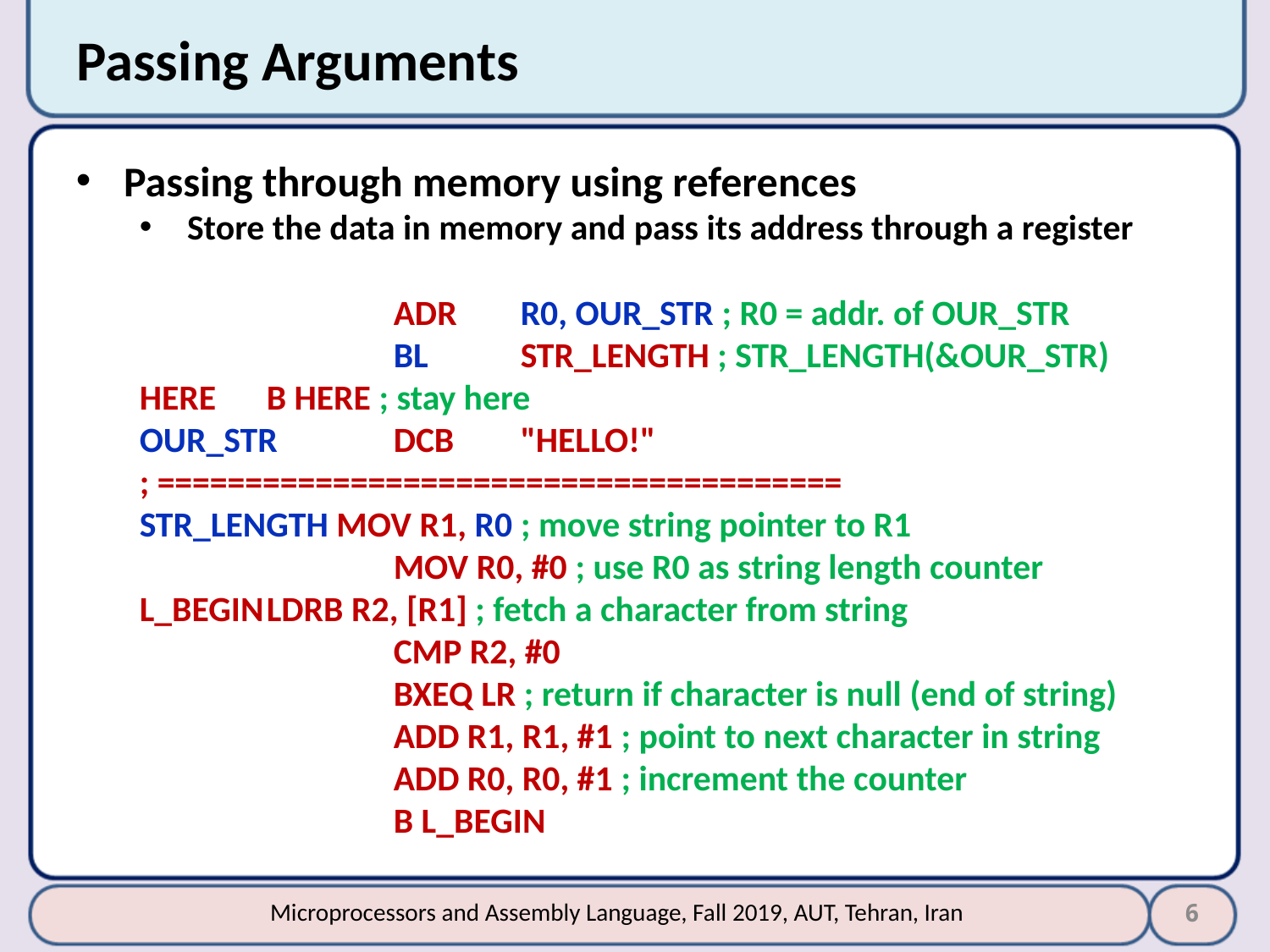

# Passing Arguments
Passing through memory using references
Store the data in memory and pass its address through a register
		ADR	R0, OUR_STR ; R0 = addr. of OUR_STR
		BL 	STR_LENGTH ; STR_LENGTH(&OUR_STR)
HERE	B HERE ; stay here
OUR_STR   	DCB 	"HELLO!"
; =======================================
STR_LENGTH MOV R1, R0 ; move string pointer to R1
		MOV R0, #0 ; use R0 as string length counter
L_BEGIN	LDRB R2, [R1] ; fetch a character from string
		CMP R2, #0
		BXEQ LR ; return if character is null (end of string)
		ADD R1, R1, #1 ; point to next character in string
		ADD R0, R0, #1 ; increment the counter
		B L_BEGIN
6
Microprocessors and Assembly Language, Fall 2019, AUT, Tehran, Iran